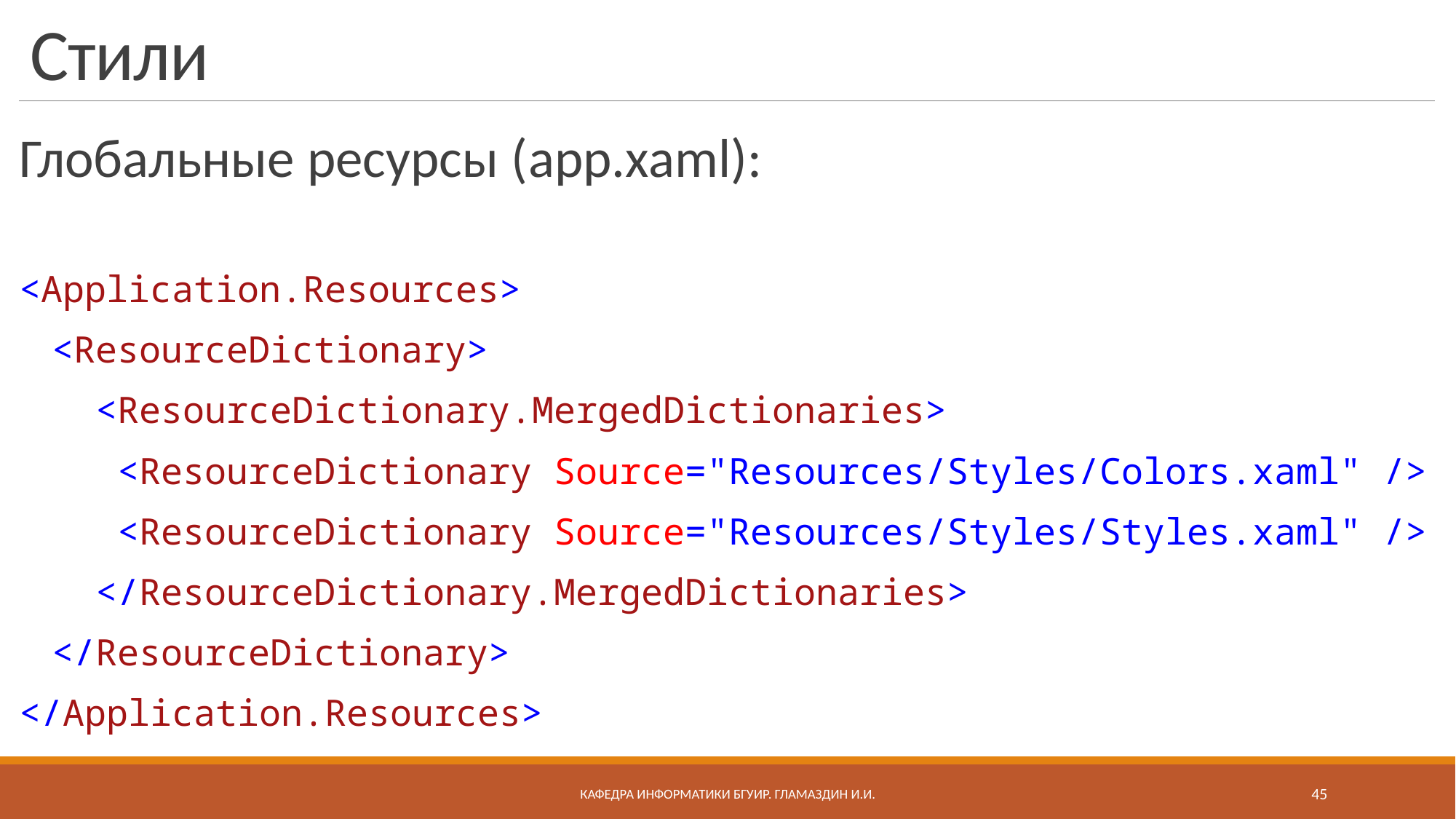

# Стили
Глобальные ресурсы (app.xaml):

<Application.Resources>
 <ResourceDictionary>
   <ResourceDictionary.MergedDictionaries>
    <ResourceDictionary Source="Resources/Styles/Colors.xaml" />
    <ResourceDictionary Source="Resources/Styles/Styles.xaml" />
   </ResourceDictionary.MergedDictionaries>
 </ResourceDictionary>
</Application.Resources>
Кафедра информатики бгуир. Гламаздин И.и.
45